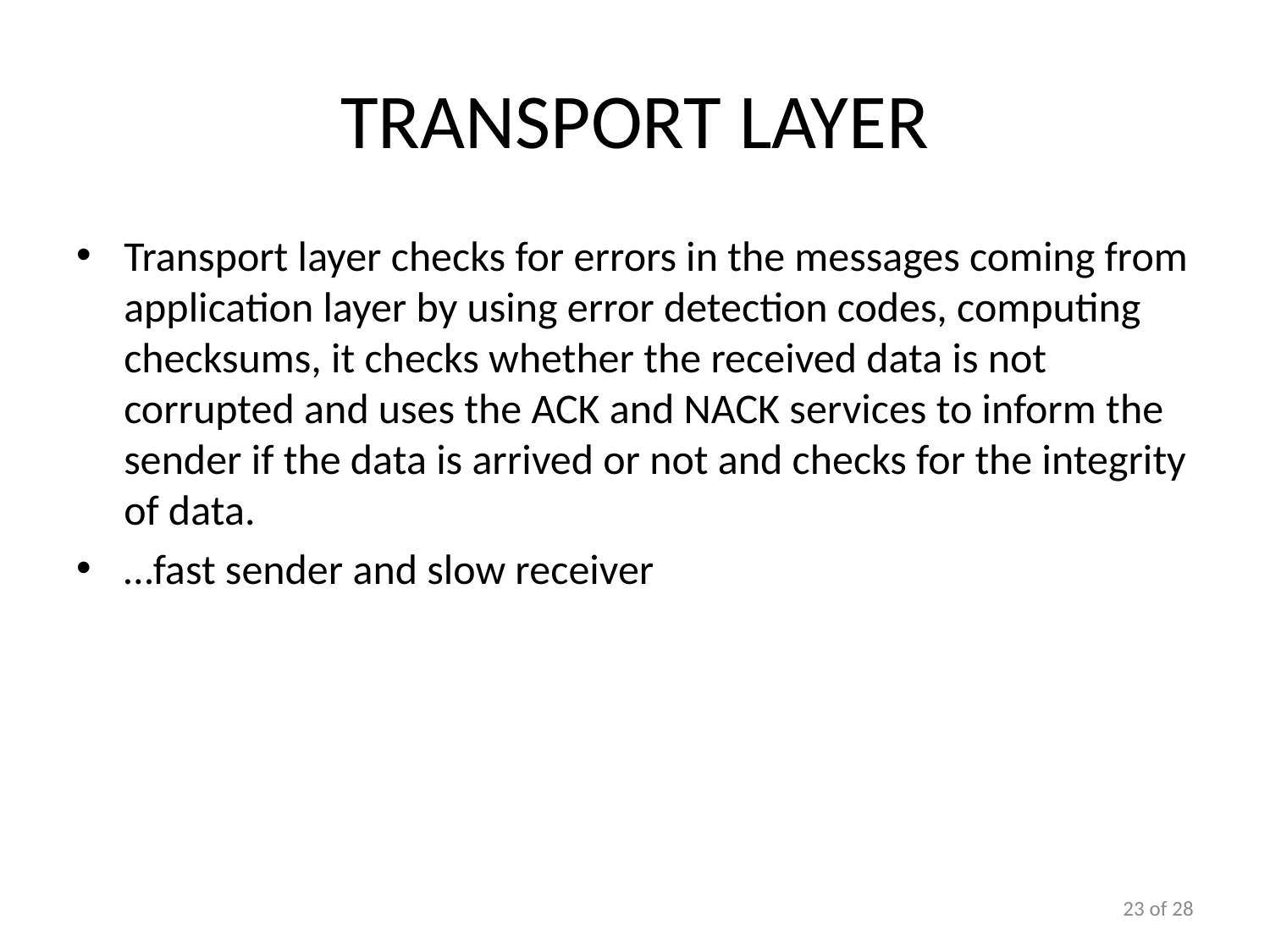

# Transport Layer
Transport layer checks for errors in the messages coming from application layer by using error detection codes, computing checksums, it checks whether the received data is not corrupted and uses the ACK and NACK services to inform the sender if the data is arrived or not and checks for the integrity of data.
…fast sender and slow receiver
23 of 28